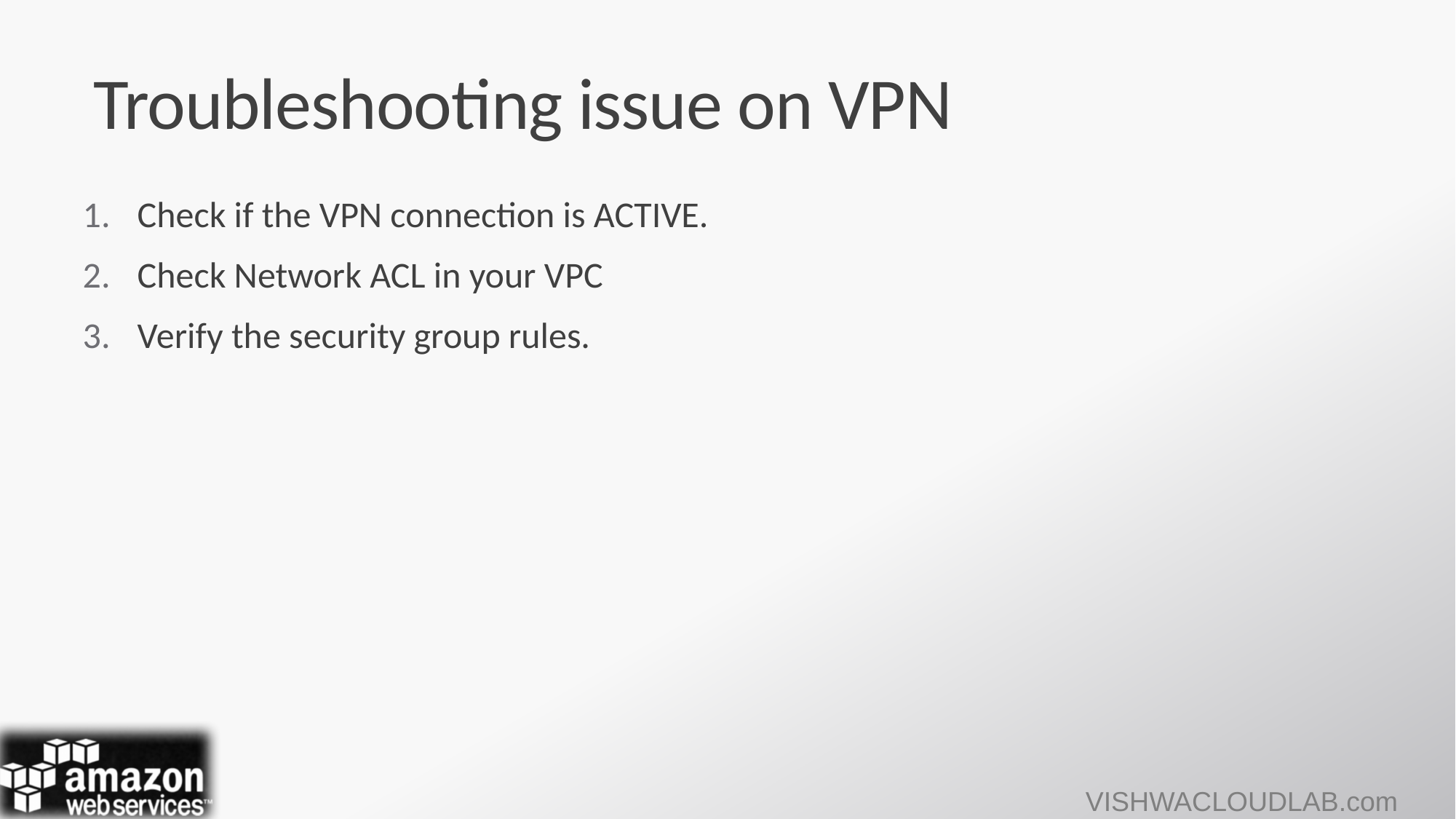

# Troubleshooting issue on VPN
Check if the VPN connection is ACTIVE.
Check Network ACL in your VPC
Verify the security group rules.